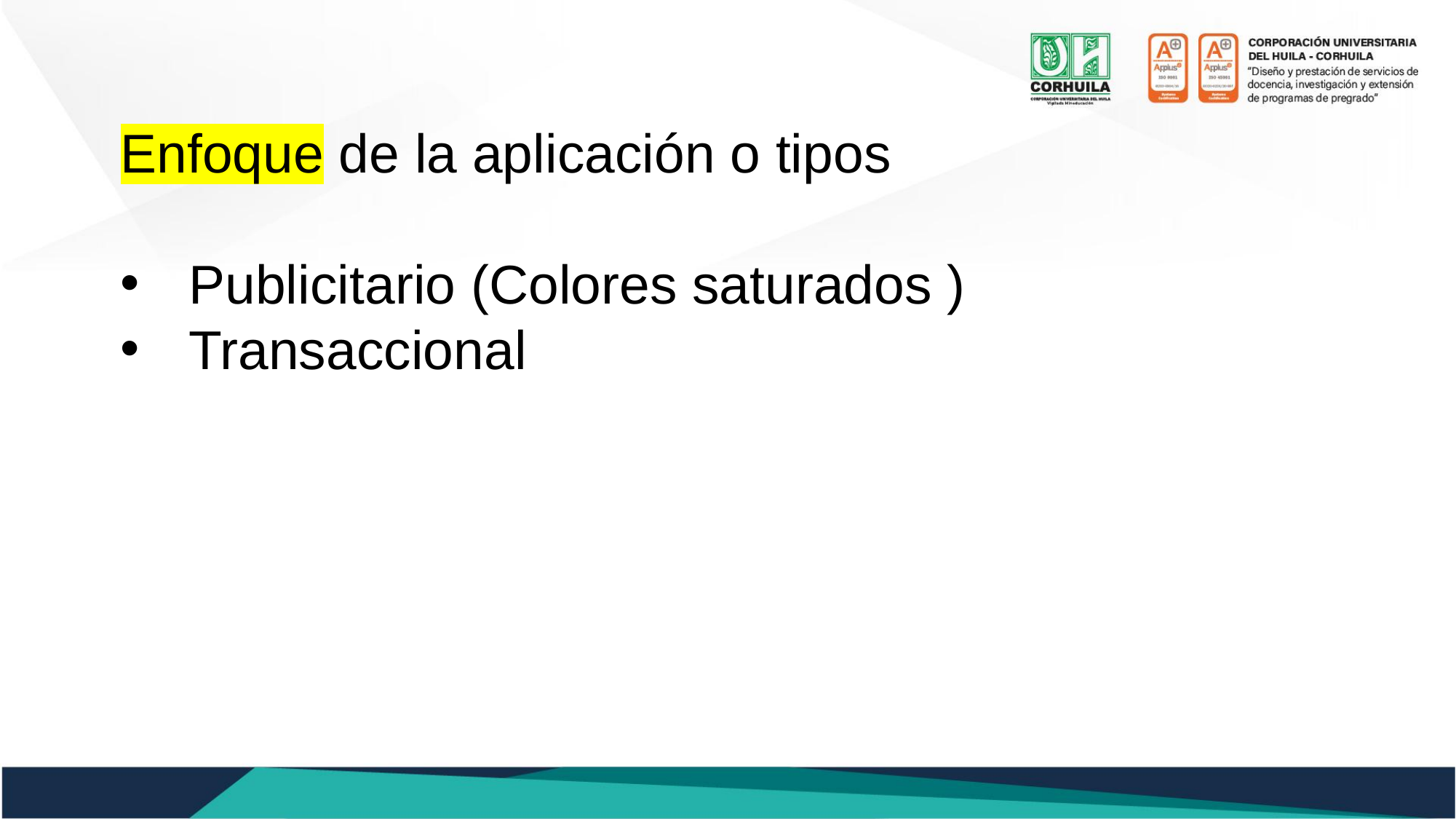

Enfoque de la aplicación o tipos

Publicitario (Colores saturados )
Transaccional